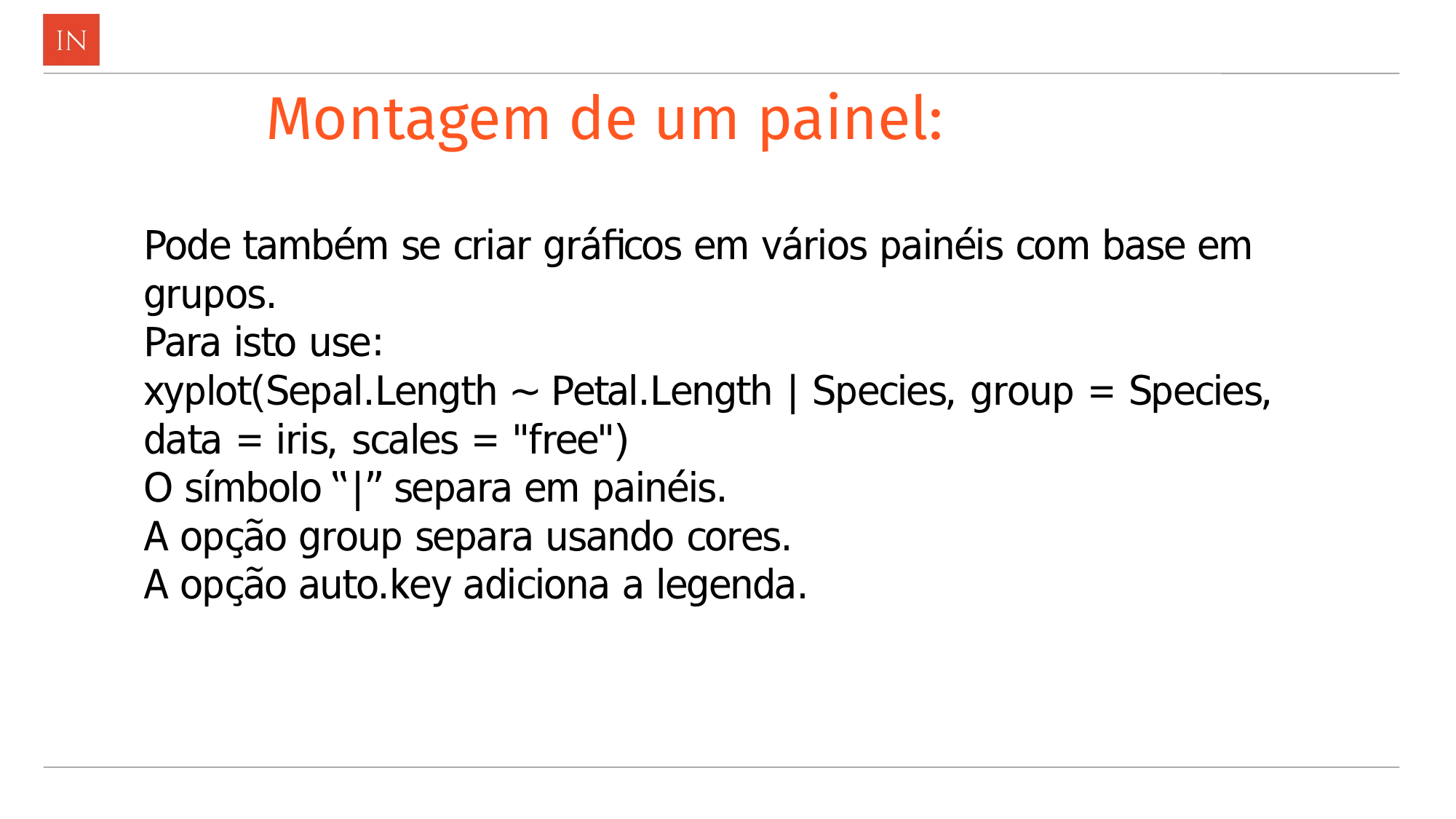

# Montagem de um painel:
Pode também se criar gráficos em vários painéis com base em grupos.
Para isto use:
xyplot(Sepal.Length ~ Petal.Length | Species, group = Species, data = iris, scales = "free")
O símbolo “|” separa em painéis.
A opção group separa usando cores.
A opção auto.key adiciona a legenda.